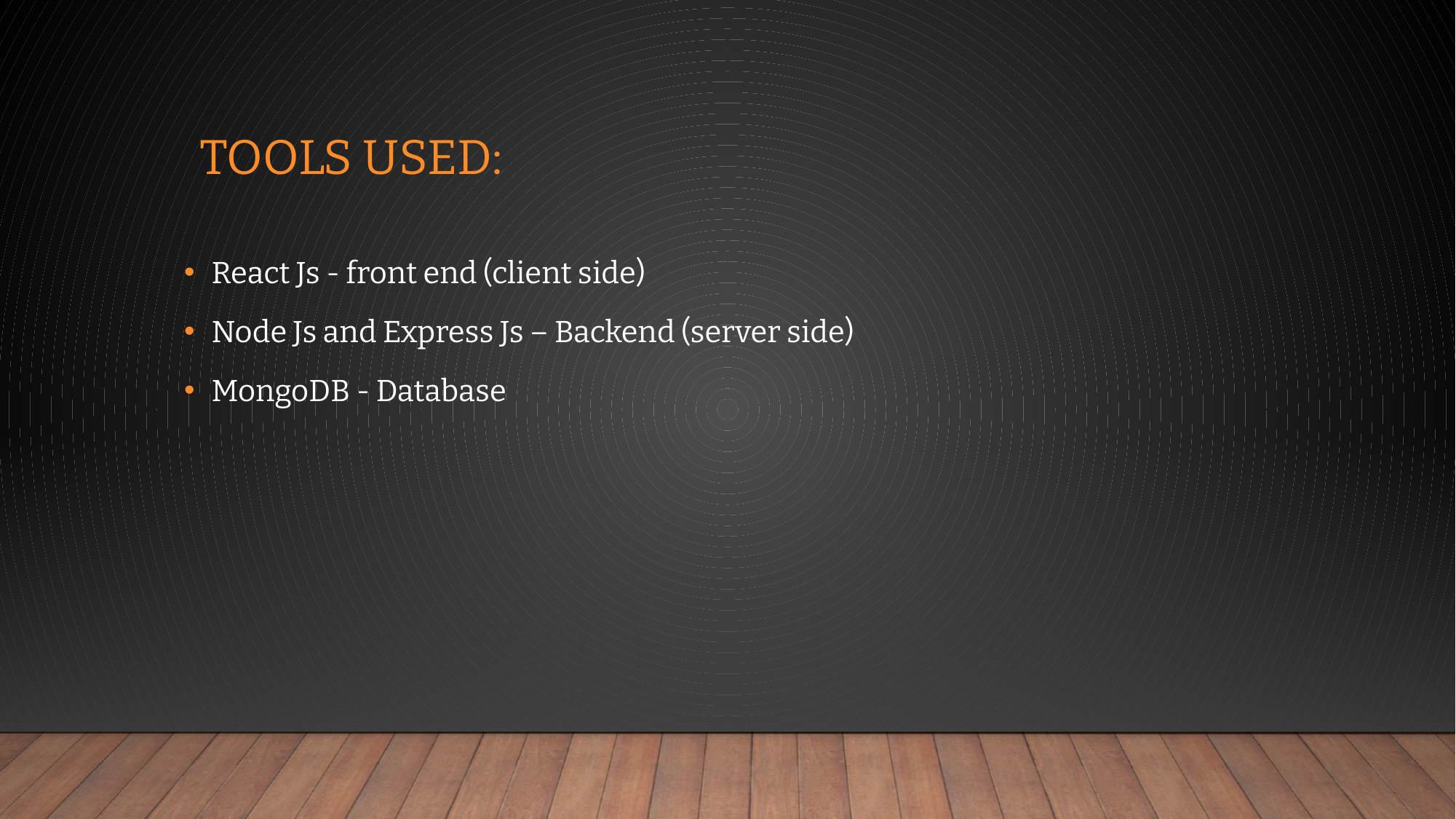

# Tools used:
React Js - front end (client side)
Node Js and Express Js – Backend (server side)
MongoDB - Database